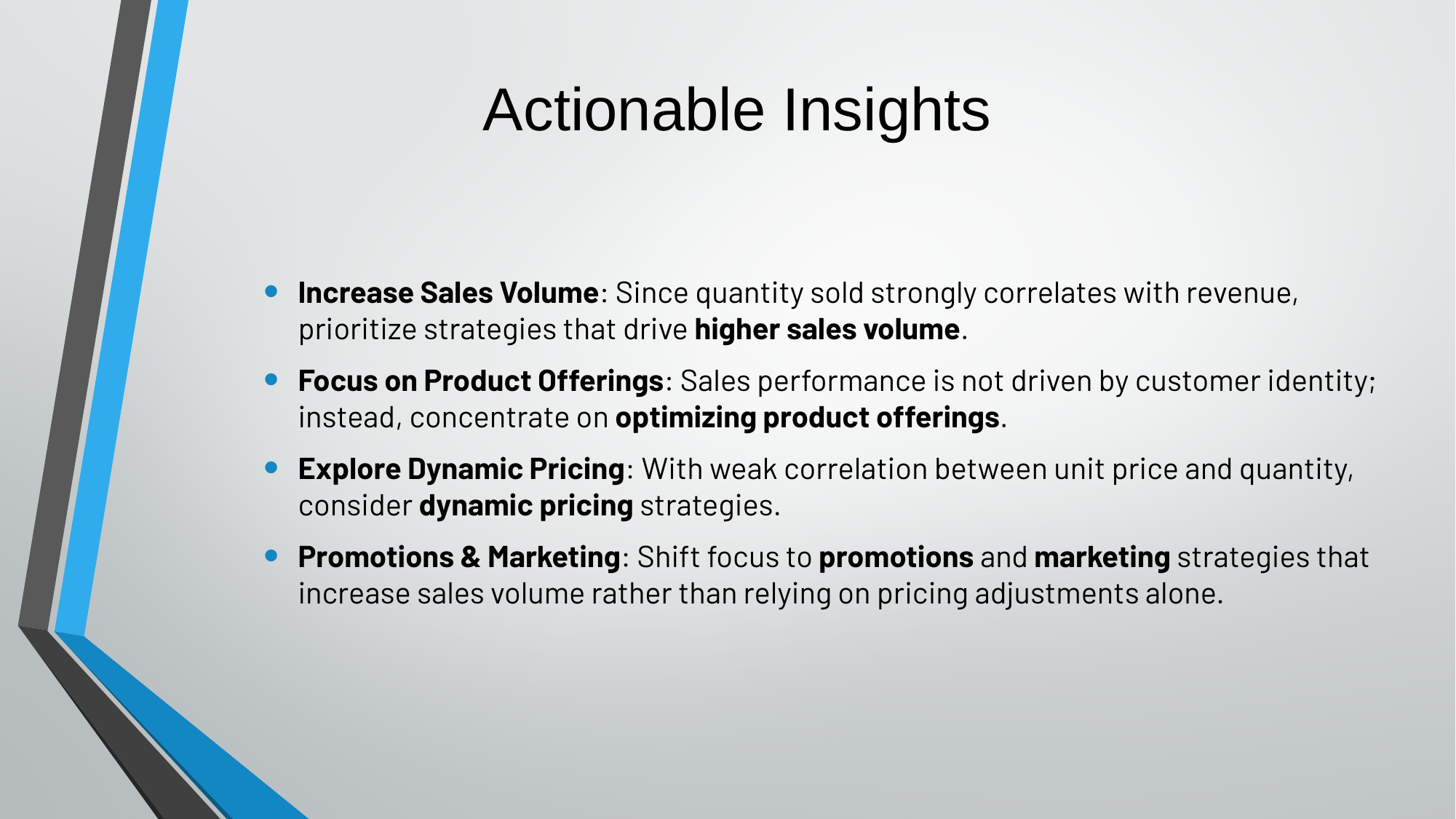

# Actionable Insights

Increase Sales Volume: Since quantity sold strongly correlates with revenue, prioritize strategies that drive higher sales volume.
Focus on Product Offerings: Sales performance is not driven by customer identity; instead, concentrate on optimizing product offerings.
Explore Dynamic Pricing: With weak correlation between unit price and quantity, consider dynamic pricing strategies.
Promotions & Marketing: Shift focus to promotions and marketing strategies that increase sales volume rather than relying on pricing adjustments alone.